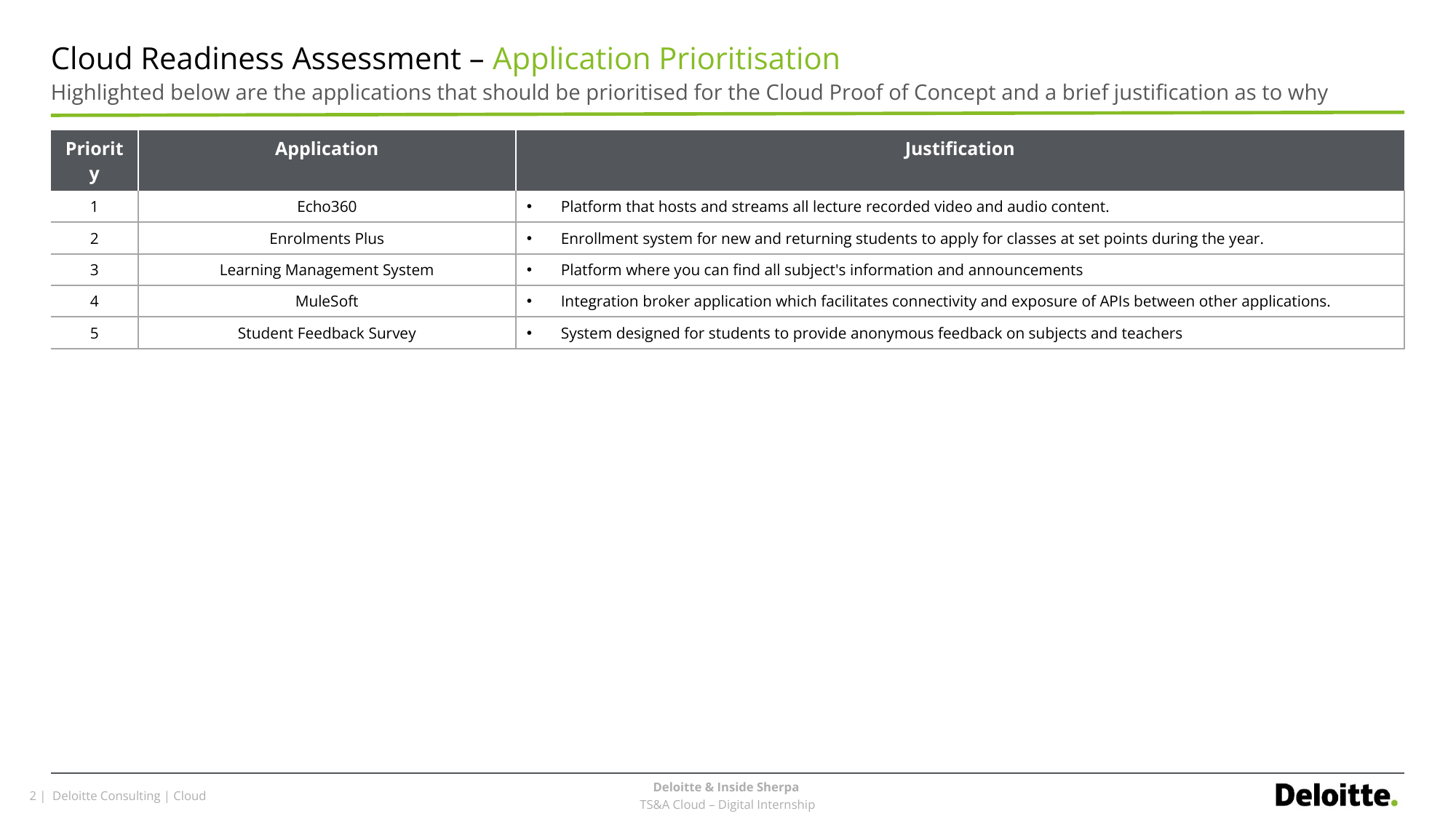

# Cloud Readiness Assessment – Application Prioritisation
Highlighted below are the applications that should be prioritised for the Cloud Proof of Concept and a brief justification as to why
| Priority | Application | Justification |
| --- | --- | --- |
| 1 | Echo360 | Platform that hosts and streams all lecture recorded video and audio content. |
| 2 | Enrolments Plus | Enrollment system for new and returning students to apply for classes at set points during the year. |
| 3 | Learning Management System | Platform where you can find all subject's information and announcements |
| 4 | MuleSoft | Integration broker application which facilitates connectivity and exposure of APIs between other applications. |
| 5 | Student Feedback Survey | System designed for students to provide anonymous feedback on subjects and teachers |